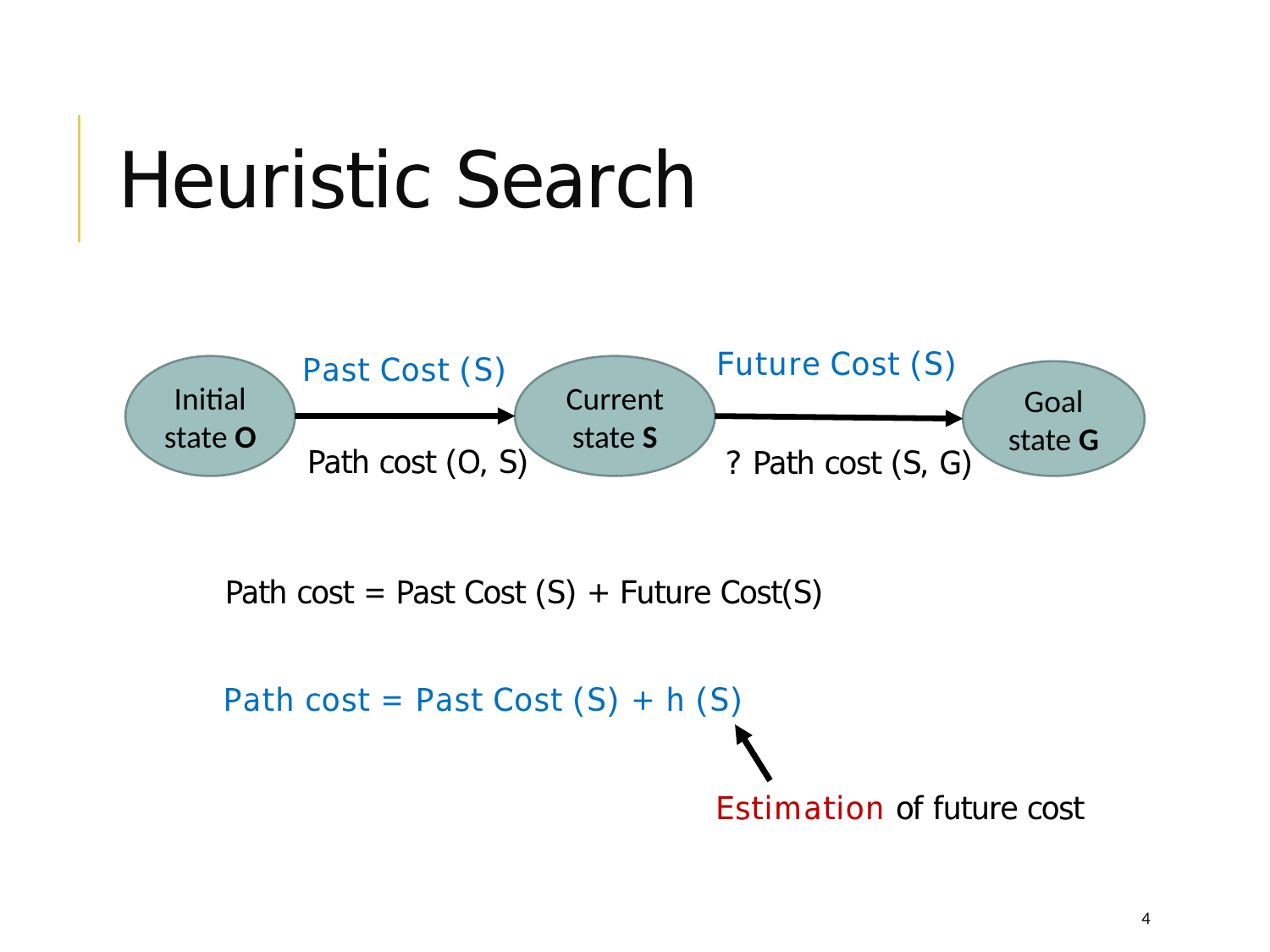

# Heuristic Search
Future Cost (S)
Past Cost (S)
Initial state O
Current state S
Goal state G
Path cost (O, S)
? Path cost (S, G)
Path cost = Past Cost (S) + Future Cost(S)
Path cost = Past Cost (S) + h (S)
Estimation of future cost
4